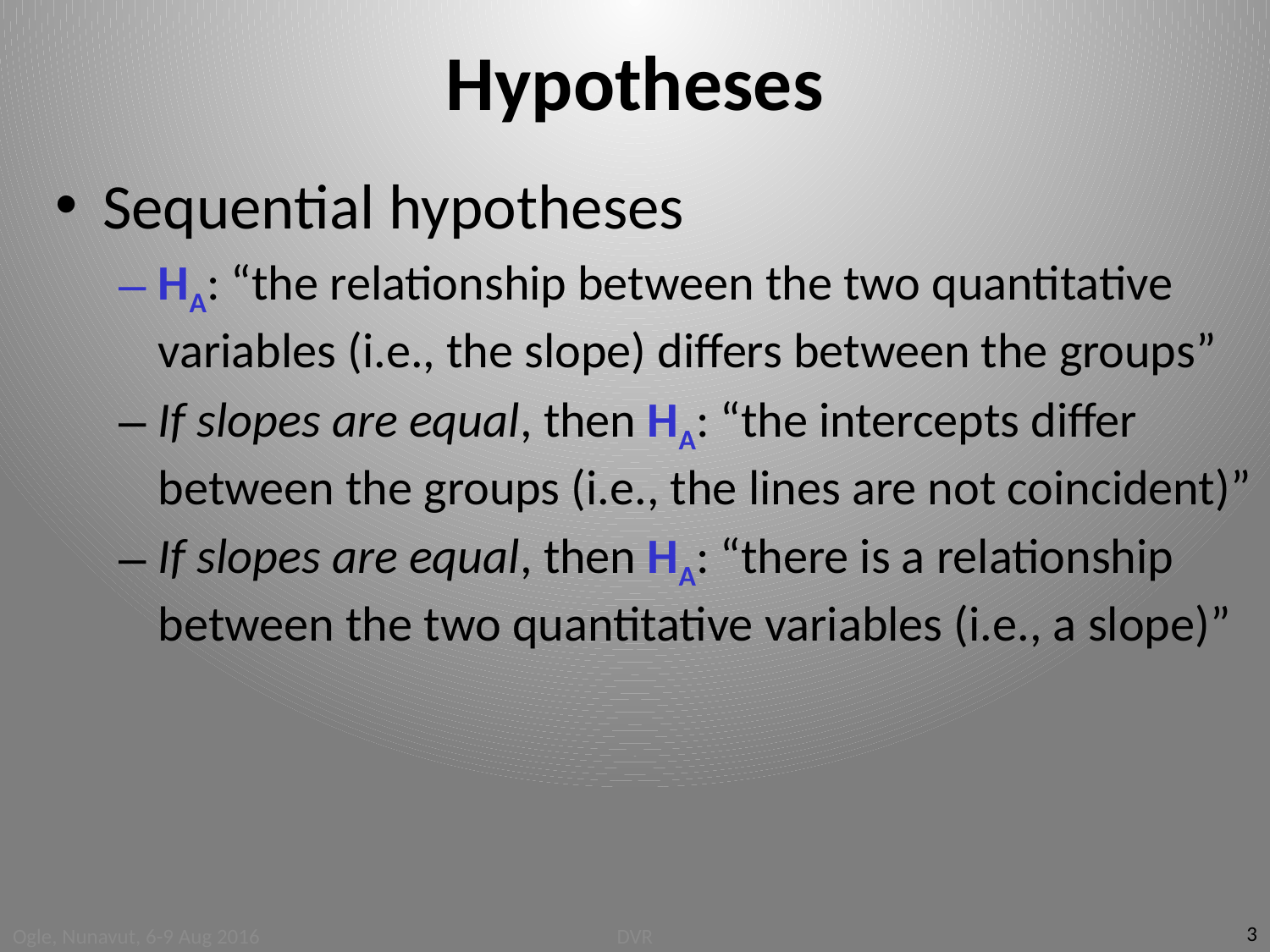

# Hypotheses
Sequential hypotheses
HA: “the relationship between the two quantitative variables (i.e., the slope) differs between the groups”
If slopes are equal, then HA: “the intercepts differ between the groups (i.e., the lines are not coincident)”
If slopes are equal, then HA: “there is a relationship between the two quantitative variables (i.e., a slope)”
3
Ogle, Nunavut, 6-9 Aug 2016
DVR